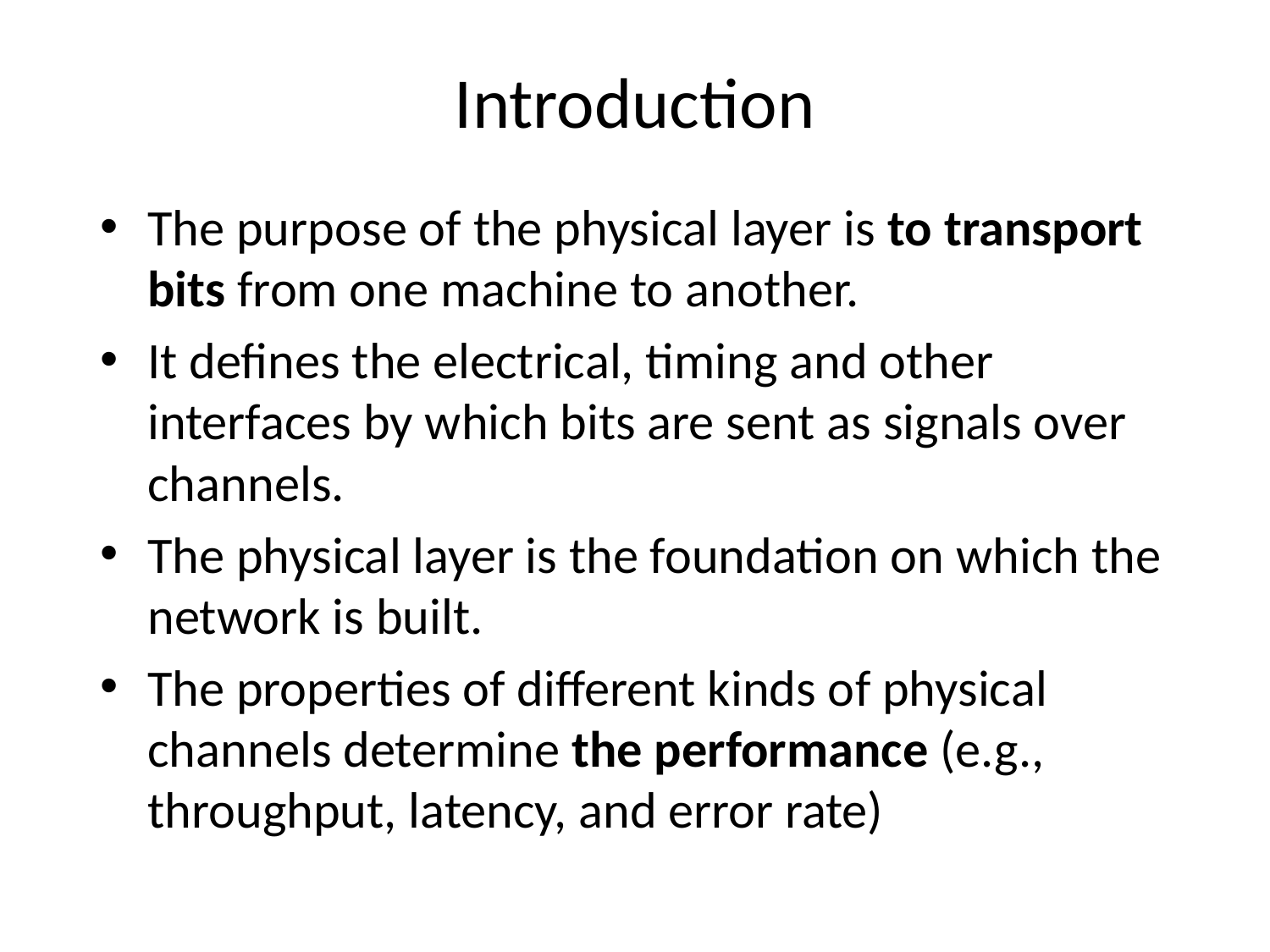

# Introduction
The purpose of the physical layer is to transport bits from one machine to another.
It defines the electrical, timing and other interfaces by which bits are sent as signals over channels.
The physical layer is the foundation on which the network is built.
The properties of different kinds of physical channels determine the performance (e.g., throughput, latency, and error rate)